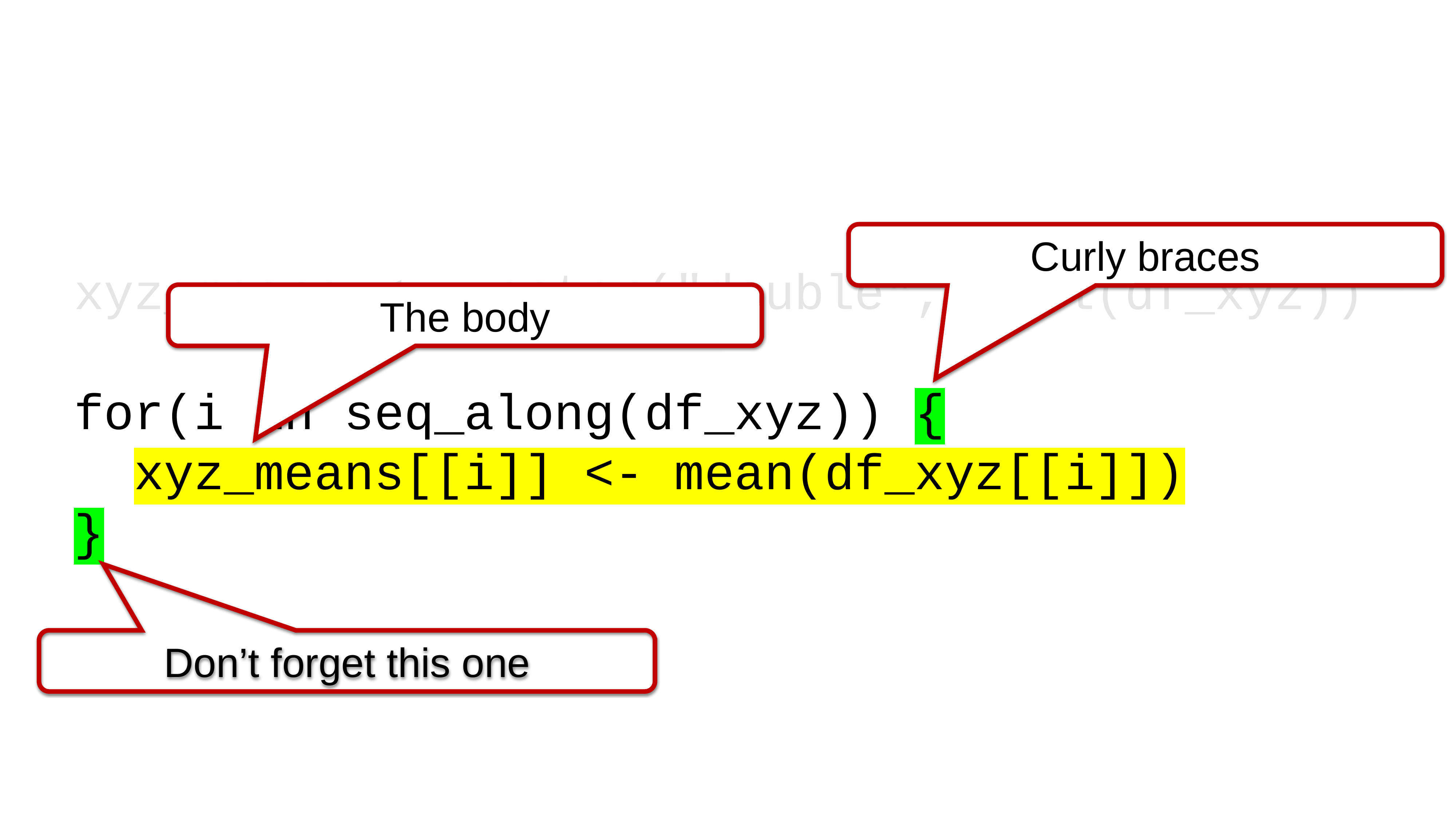

Curly braces
xyz_means <- vector("double", ncol(df_xyz))

for(i in seq_along(df_xyz)) {
  xyz_means[[i]] <- mean(df_xyz[[i]])
}
The body
Don’t forget this one